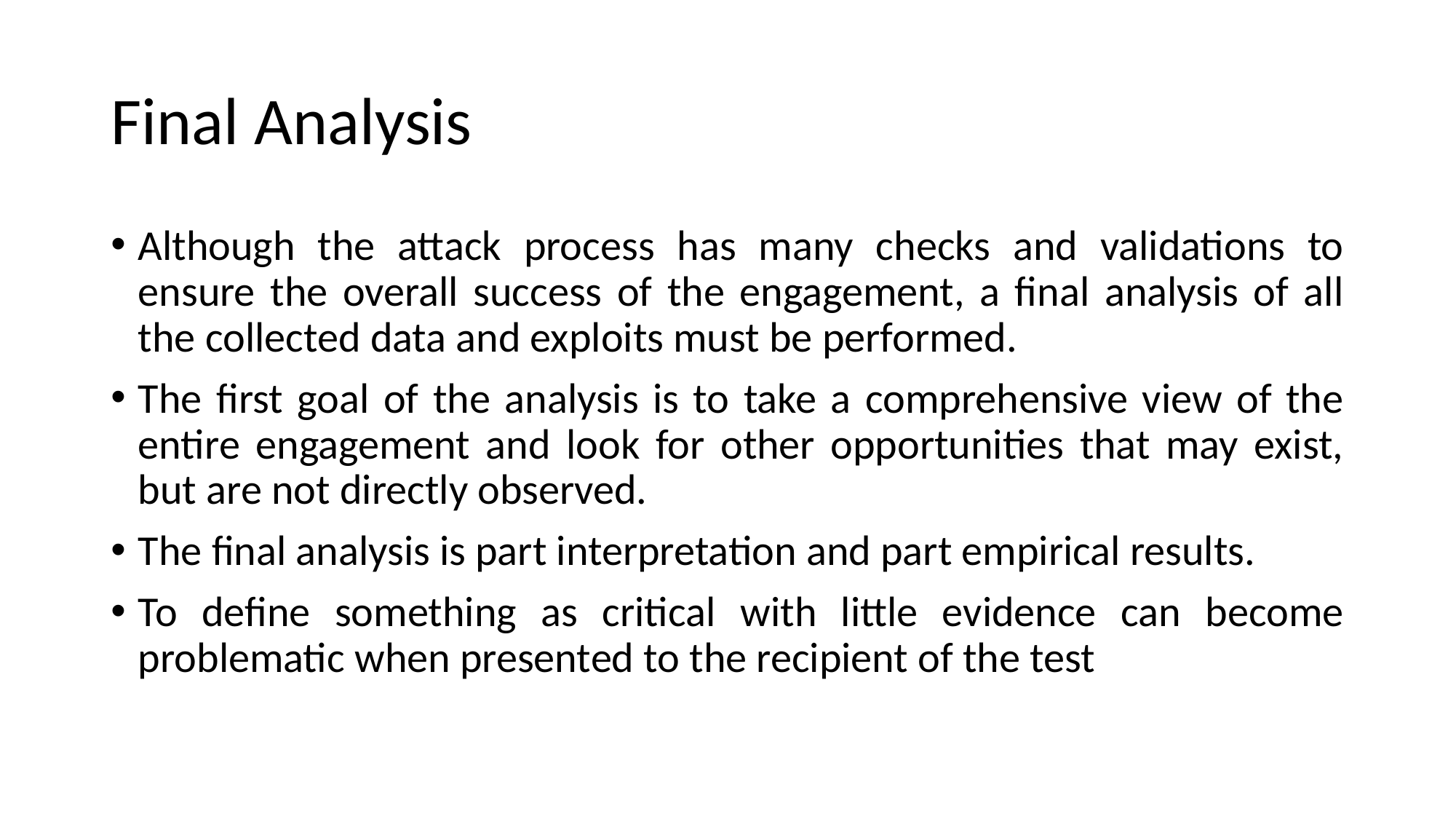

# Final Analysis
Although the attack process has many checks and validations to ensure the overall success of the engagement, a final analysis of all the collected data and exploits must be performed.
The first goal of the analysis is to take a comprehensive view of the entire engagement and look for other opportunities that may exist, but are not directly observed.
The final analysis is part interpretation and part empirical results.
To define something as critical with little evidence can become problematic when presented to the recipient of the test